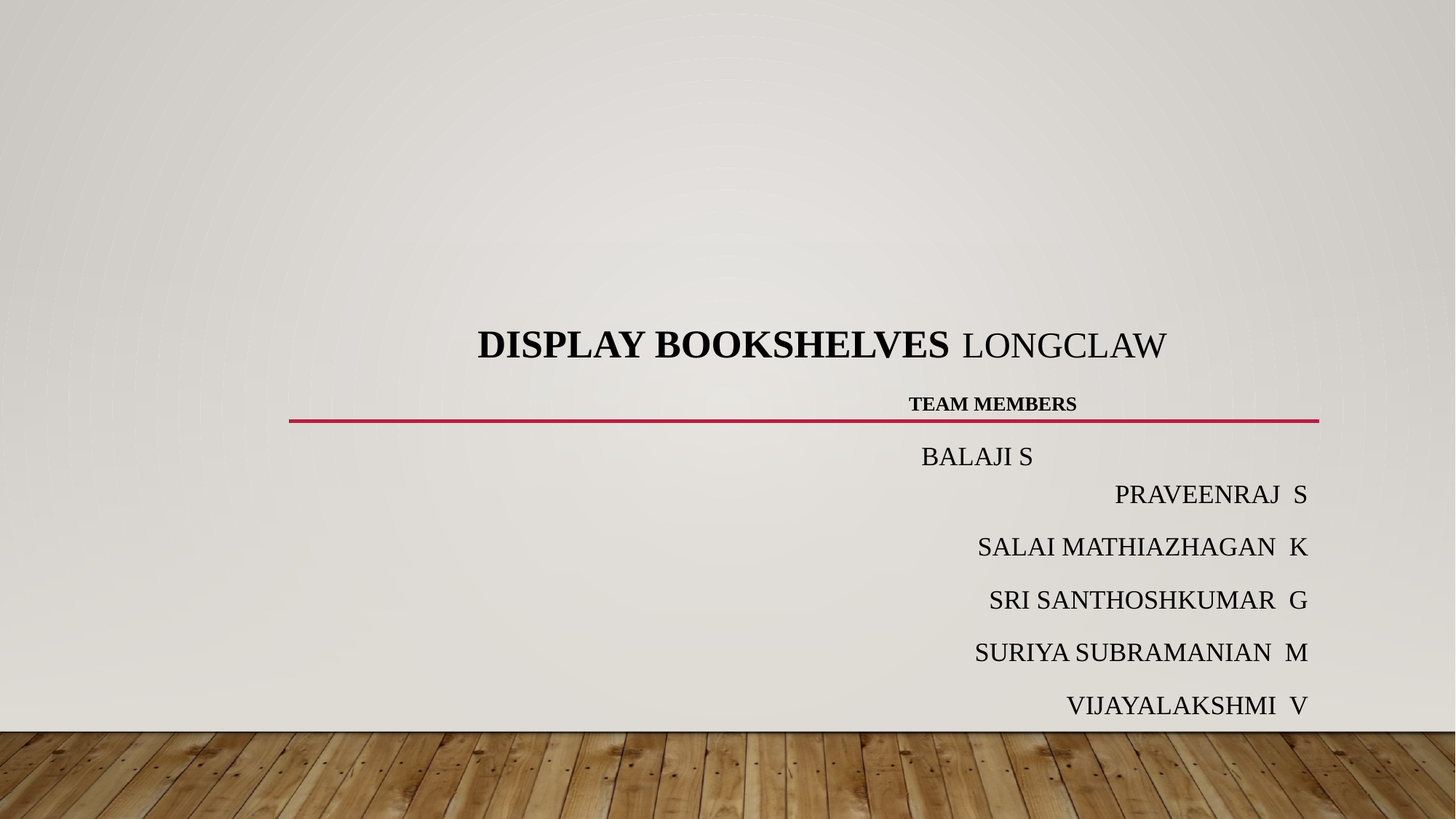

# DISPLAY BOOKSHELVES longclaw team members
                                                                                              Balaji s                                                                                              Praveenraj  s
                                                                                              Salai mathiazhagan  k
                                                                                             sri santhoshkumar  g
                                                                                              Suriya Subramanian  M
                                                                                              Vijayalakshmi  v